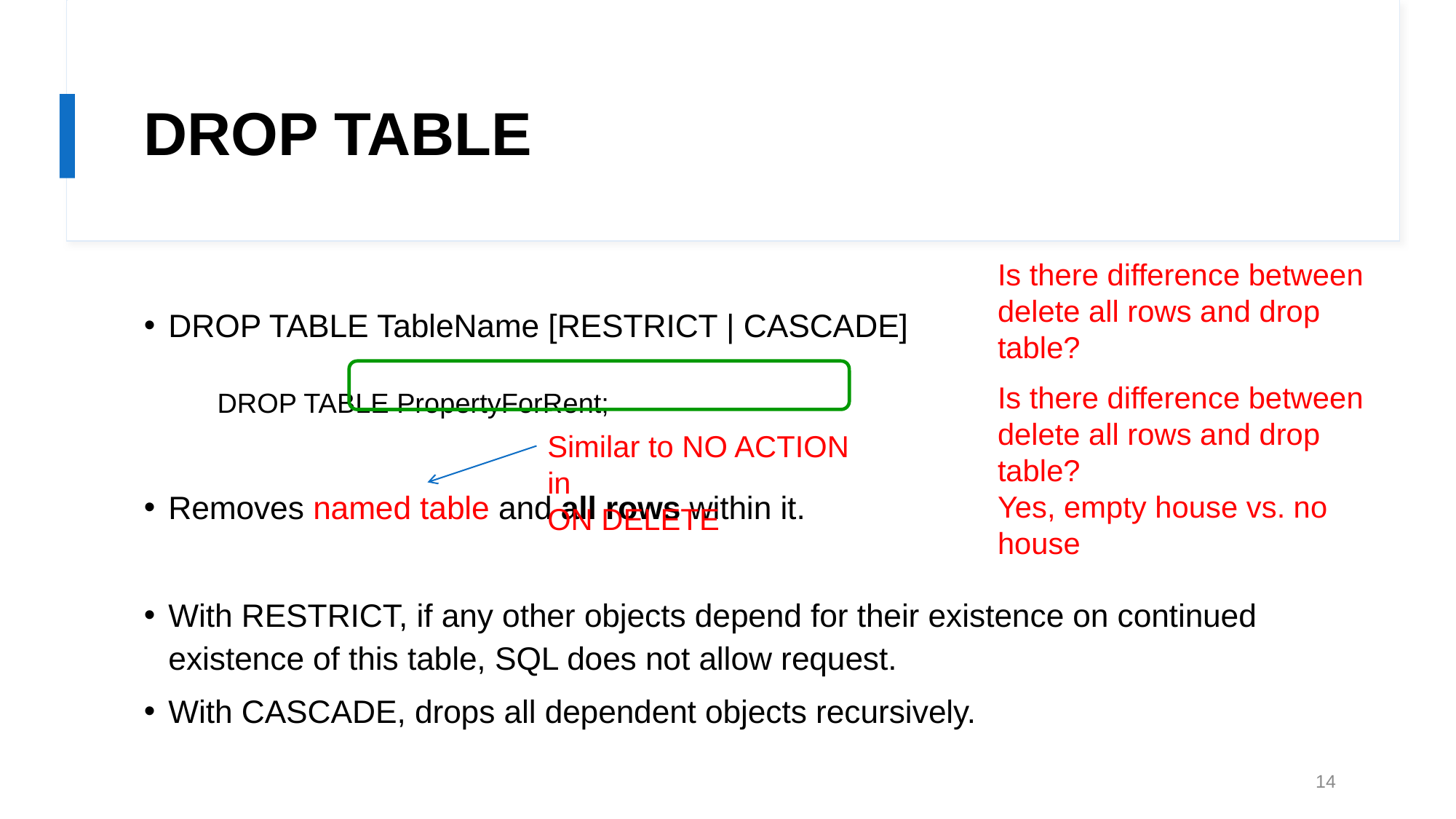

# DROP TABLE
Is there difference between delete all rows and drop table?
DROP TABLE TableName [RESTRICT | CASCADE]

			DROP TABLE PropertyForRent;

Removes named table and all rows within it.

With RESTRICT, if any other objects depend for their existence on continued existence of this table, SQL does not allow request.
With CASCADE, drops all dependent objects recursively.

Is there difference between delete all rows and drop table?
Yes, empty house vs. no house
Similar to NO ACTION in
ON DELETE
14